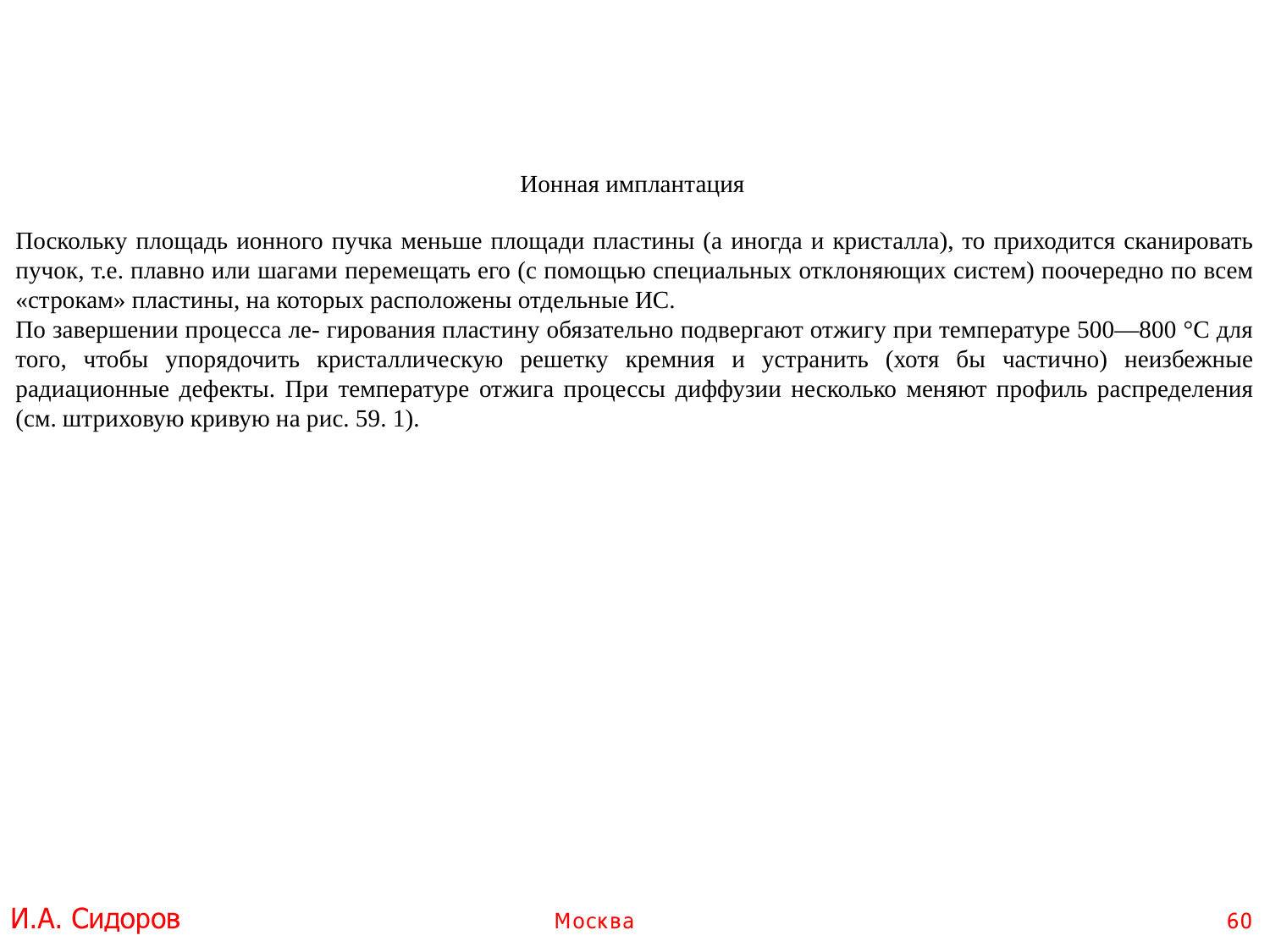

Ионная имплантация
Поскольку площадь ионного пучка меньше площади пластины (а иногда и кристалла), то приходится сканировать пучок, т.е. плавно или шагами перемещать его (с помощью специальных отклоняющих систем) поочередно по всем «строкам» пластины, на которых расположены отдельные ИС.
По завершении процесса ле- гирования пластину обязательно подвергают отжигу при температуре 500—800 °С для того, чтобы упорядочить кристаллическую решетку кремния и устранить (хотя бы частично) неизбежные радиационные дефекты. При температуре отжига процессы диффузии несколько меняют профиль распределения (см. штриховую кривую на рис. 59. 1).

И.А. Сидоров                                           Москва   				            60